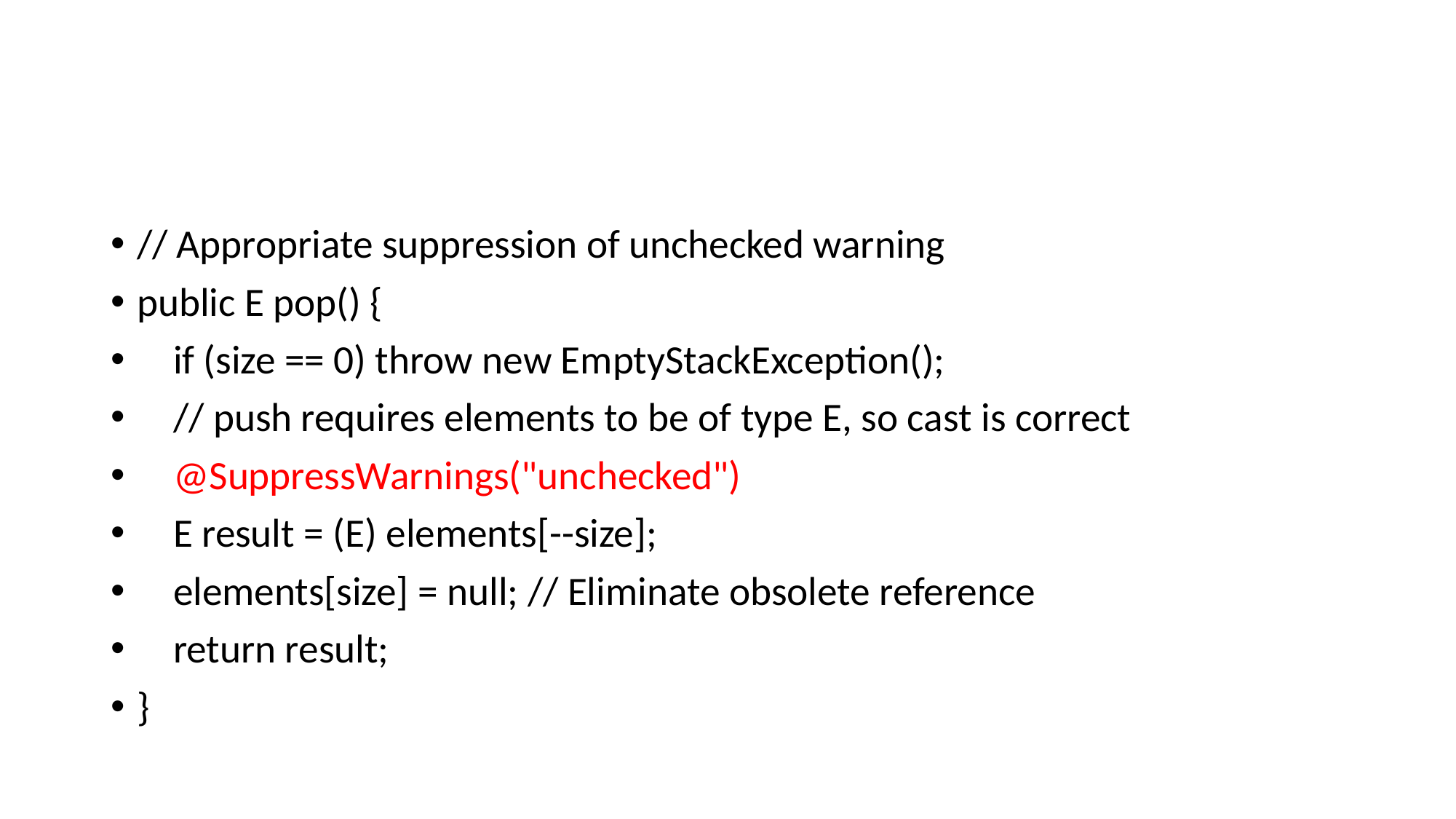

#
// Appropriate suppression of unchecked warning
public E pop() {
    if (size == 0) throw new EmptyStackException();
    // push requires elements to be of type E, so cast is correct
    @SuppressWarnings("unchecked")
    E result = (E) elements[--size];
    elements[size] = null; // Eliminate obsolete reference
    return result;
}